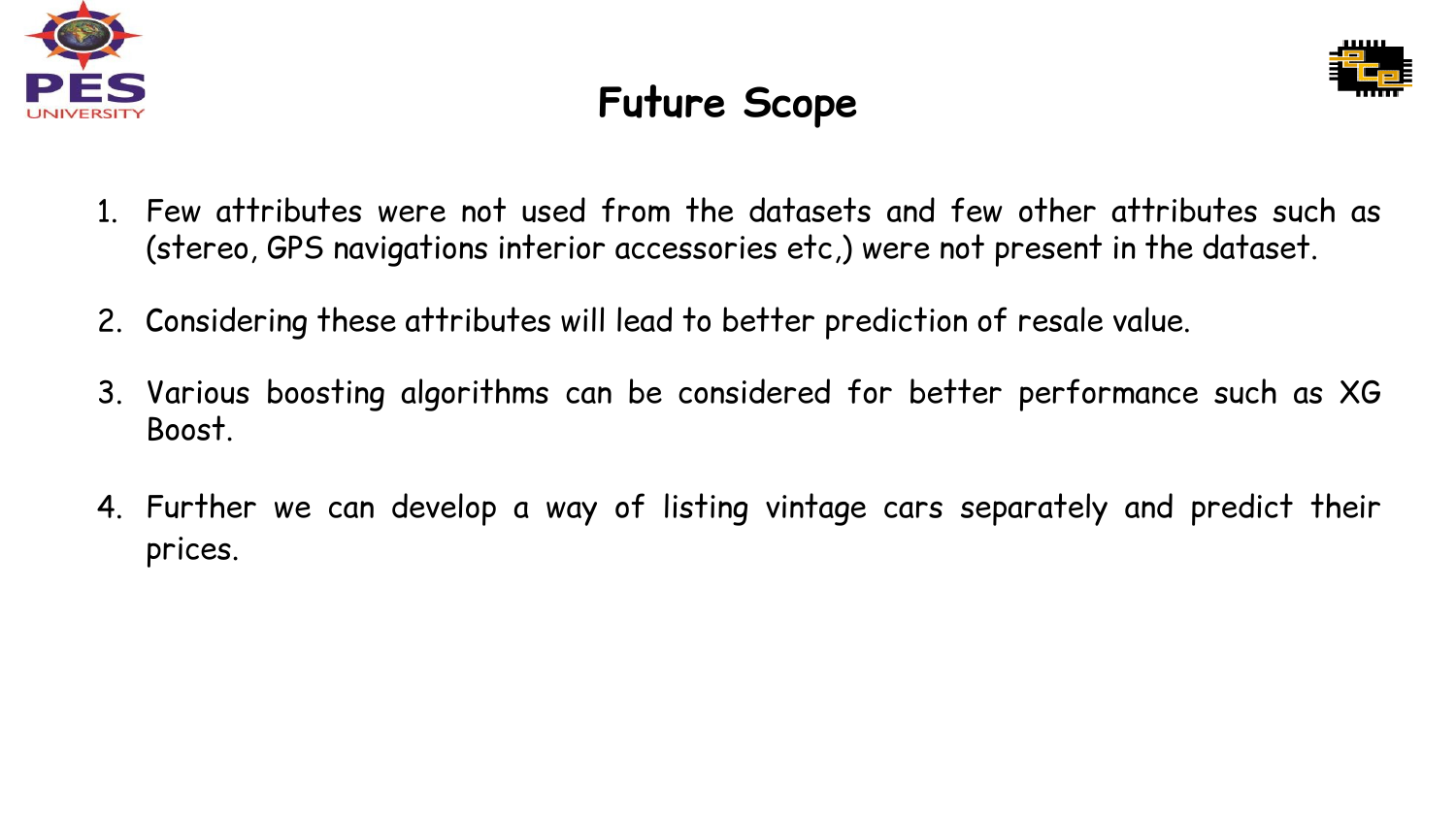

# Future Scope
Few attributes were not used from the datasets and few other attributes such as (stereo, GPS navigations interior accessories etc,) were not present in the dataset.

Considering these attributes will lead to better prediction of resale value.

Various boosting algorithms can be considered for better performance such as XG Boost.

Further we can develop a way of listing vintage cars separately and predict their prices.